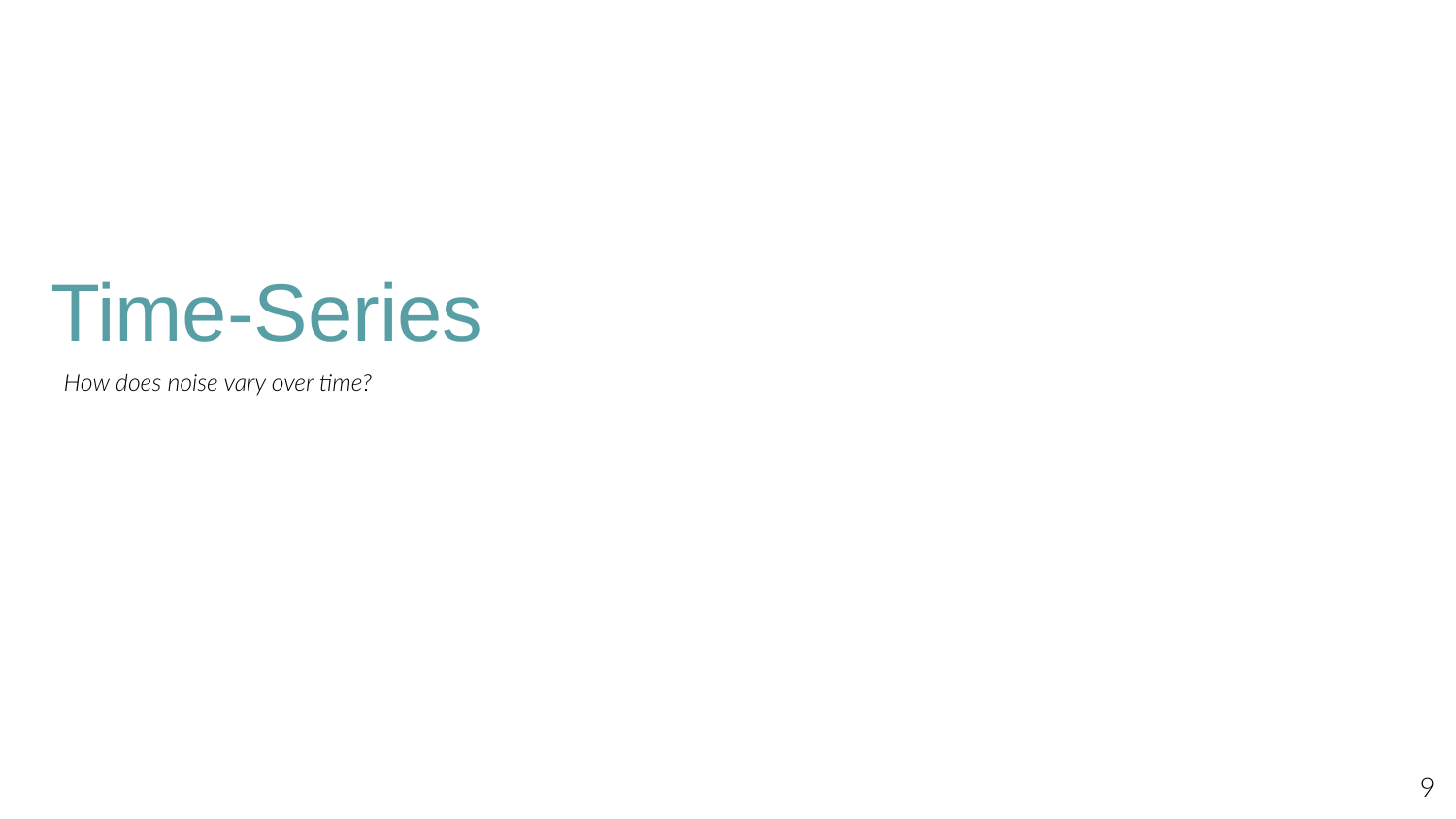

# Time-Series
How does noise vary over time?
9